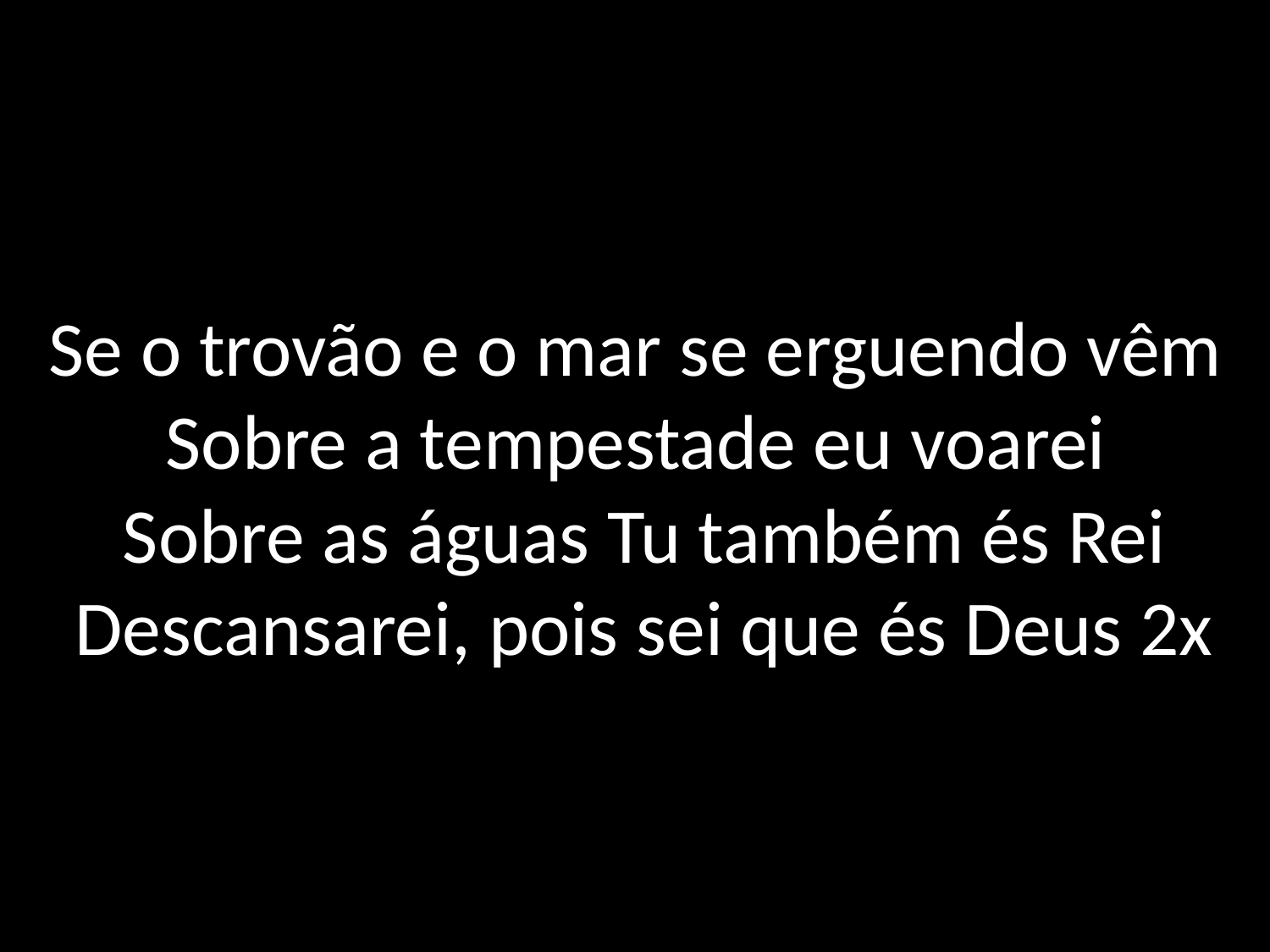

# Se o trovão e o mar se erguendo vêm Sobre a tempestade eu voarei Sobre as águas Tu também és Rei Descansarei, pois sei que és Deus 2x